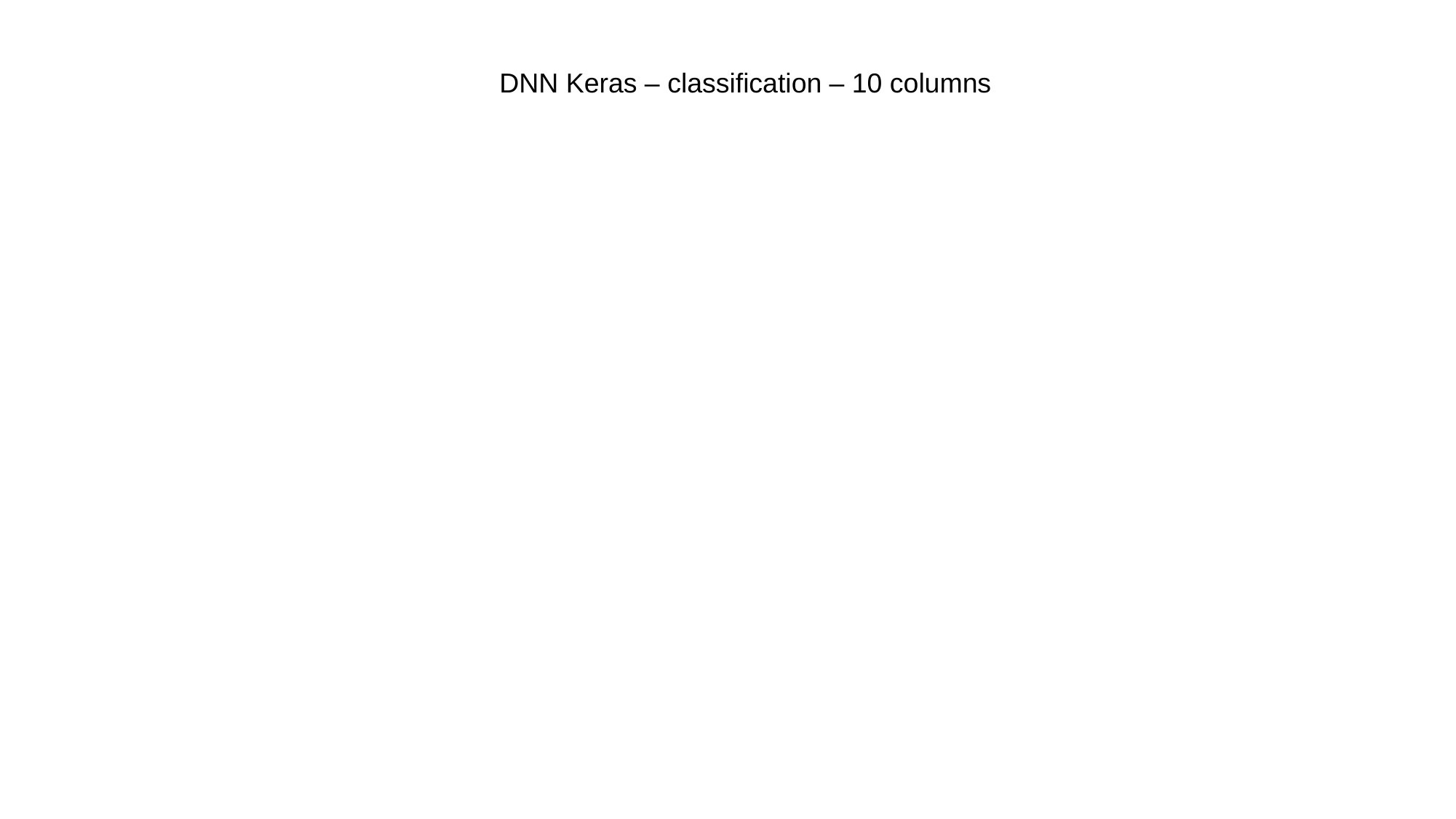

DNN Keras – classification – 10 columns